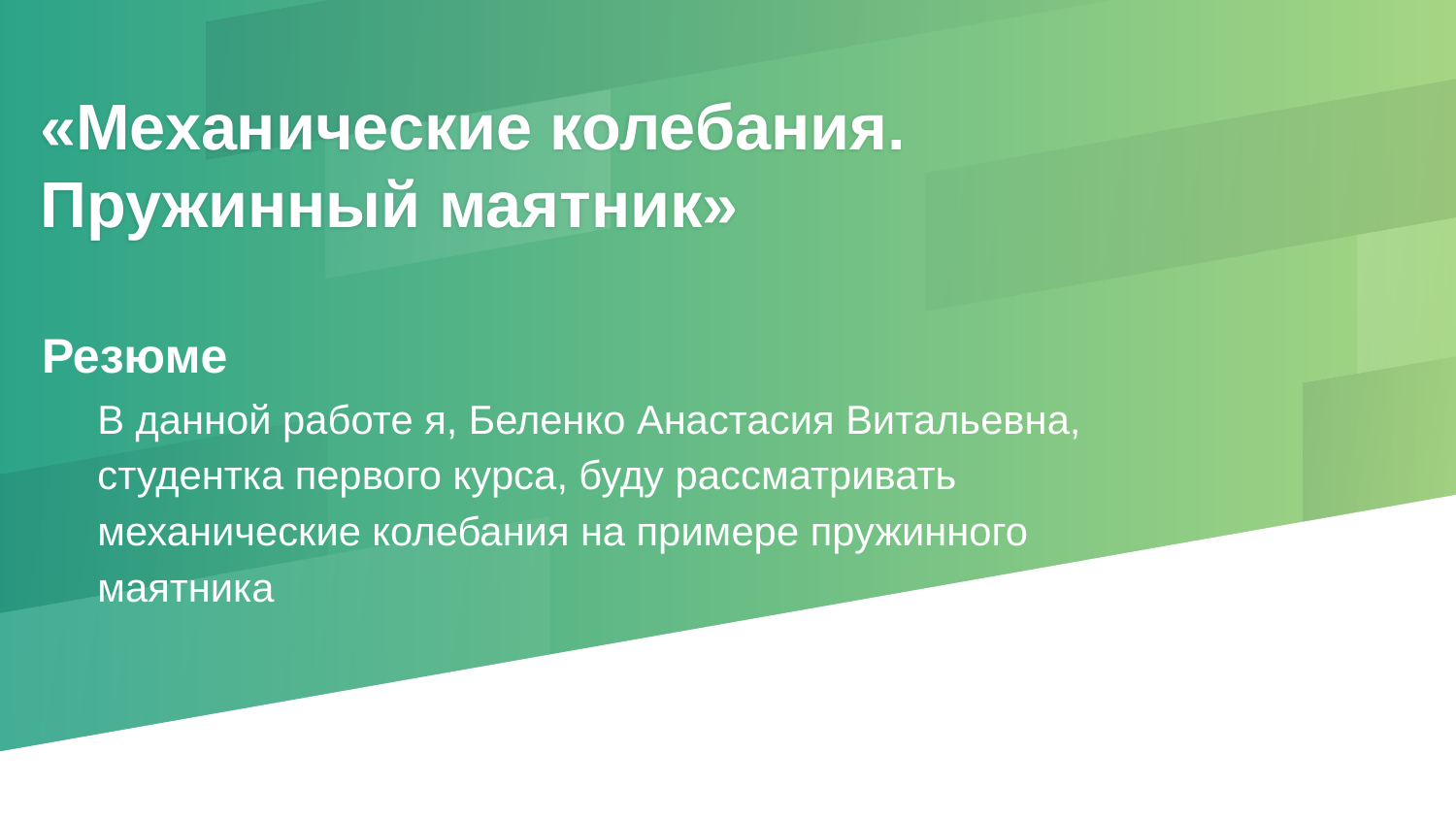

# «Механические колебания. Пружинный маятник»
Резюме
В данной работе я, Беленко Анастасия Витальевна, студентка первого курса, буду рассматривать механические колебания на примере пружинного маятника
13